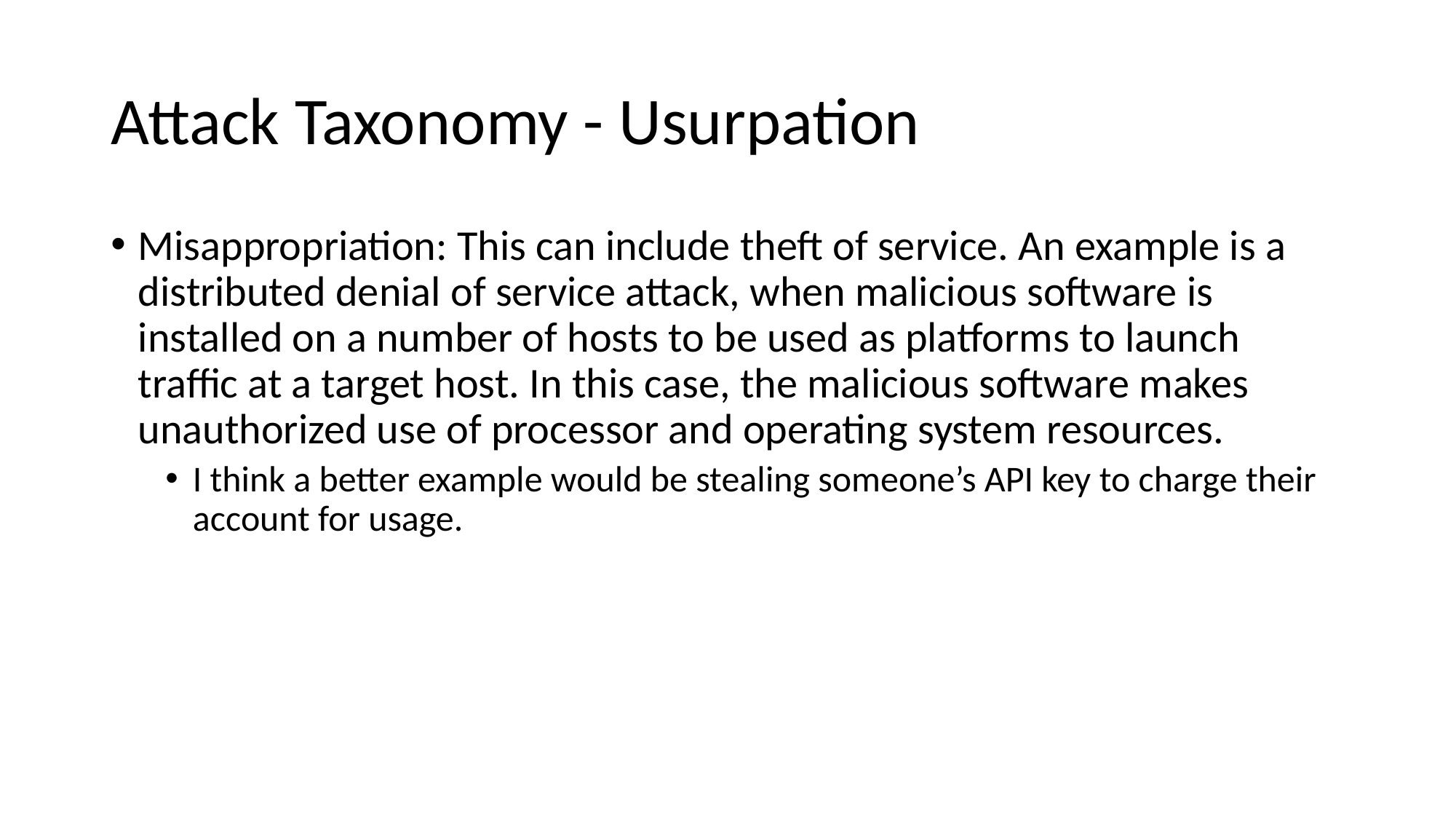

# Attack Taxonomy - Usurpation
Misappropriation: This can include theft of service. An example is a distributed denial of service attack, when malicious software is installed on a number of hosts to be used as platforms to launch traffic at a target host. In this case, the malicious software makes unauthorized use of processor and operating system resources.
I think a better example would be stealing someone’s API key to charge their account for usage.